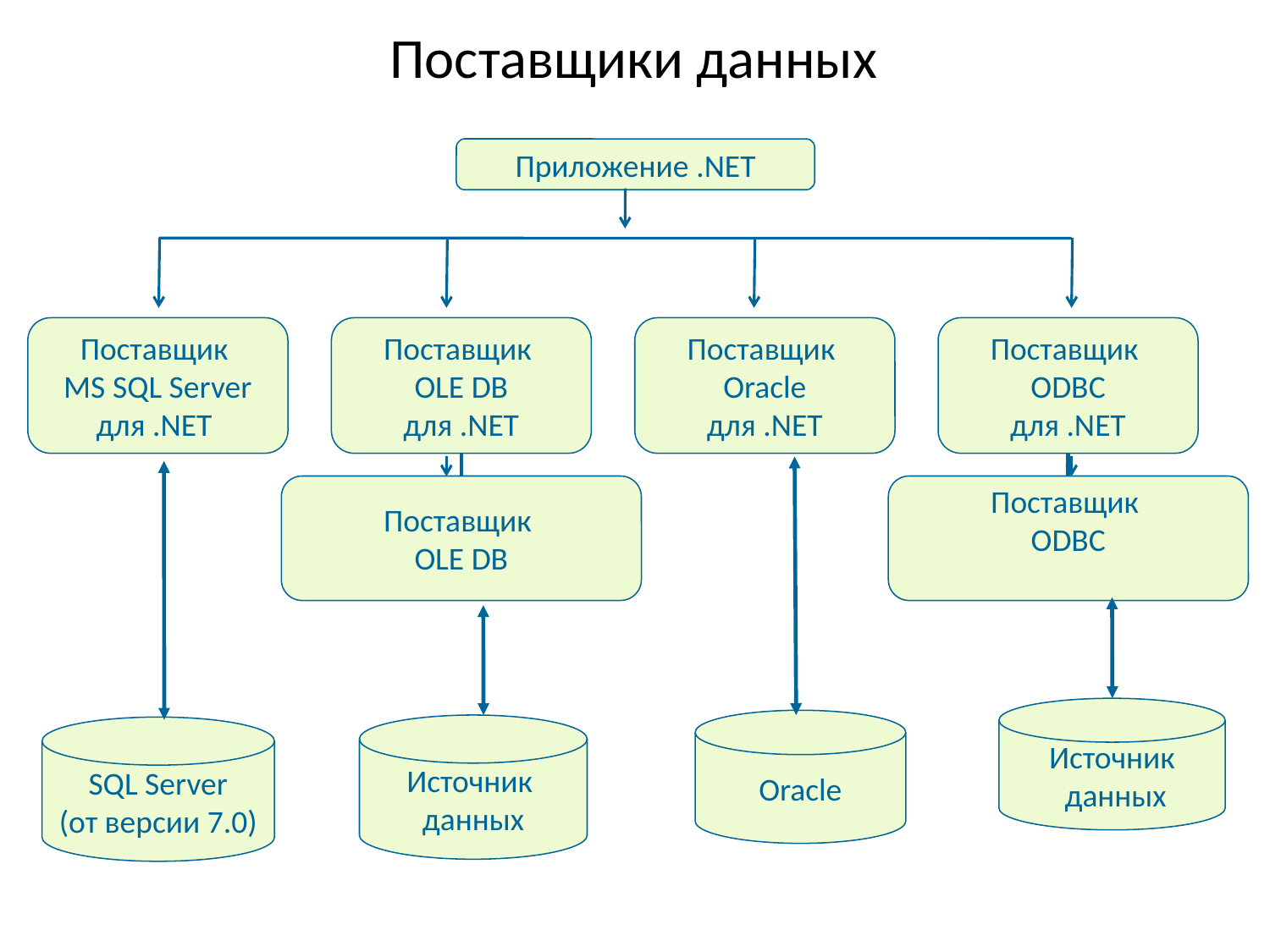

# Поставщики данных

Приложение .NET
Поставщик
MS SQL Server
для .NET
Поставщик
OLE DB
для .NET
Поставщик
Oracle
для .NET
Поставщик
ODBC
для .NET
Поставщик
OLE DB
Поставщик
ODBC

Источник
 данных

Oracle
Источник
данных
SQL Server
(от версии 7.0)